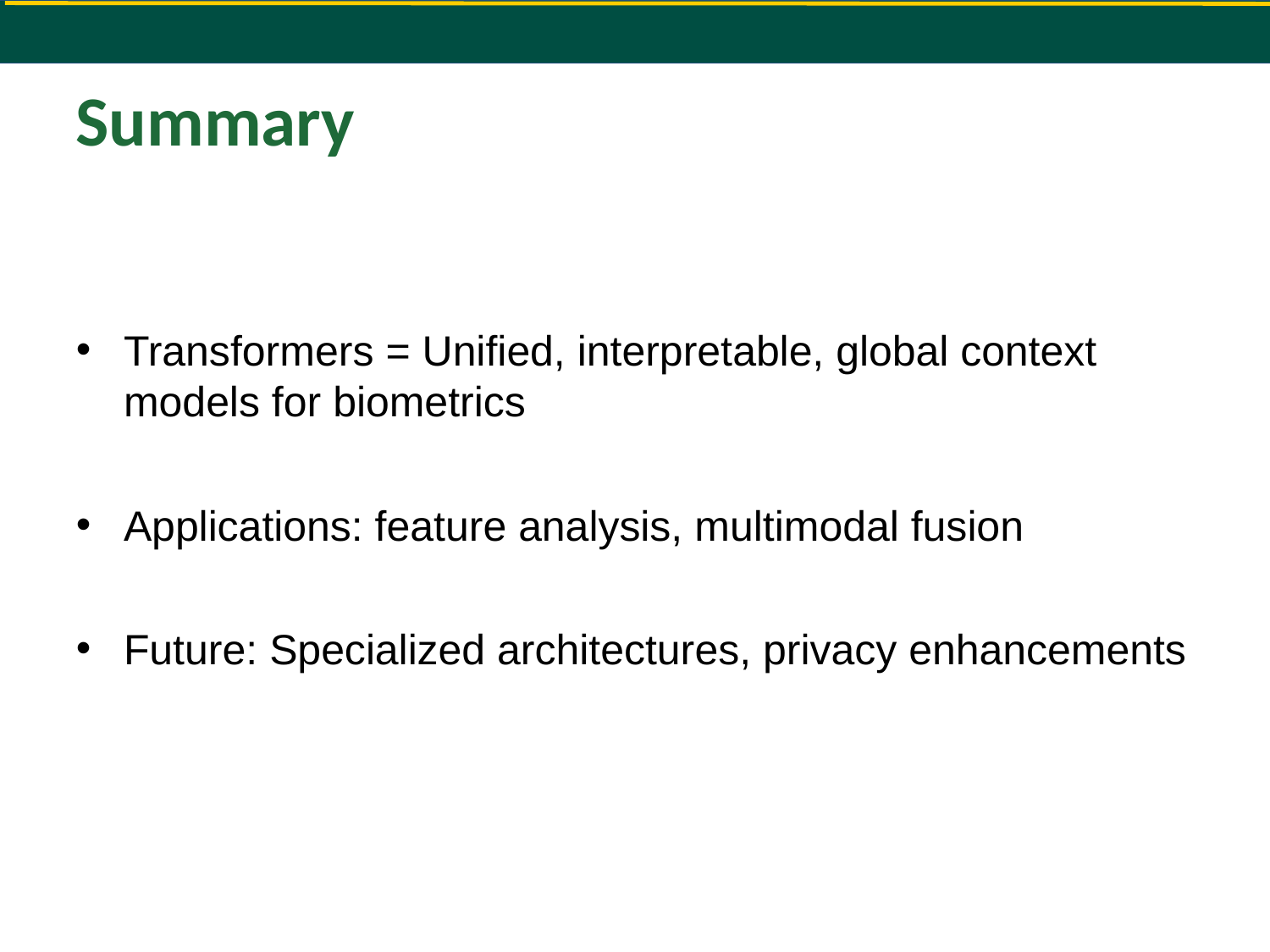

# Summary
Transformers = Unified, interpretable, global context models for biometrics

Applications: feature analysis, multimodal fusion

Future: Specialized architectures, privacy enhancements